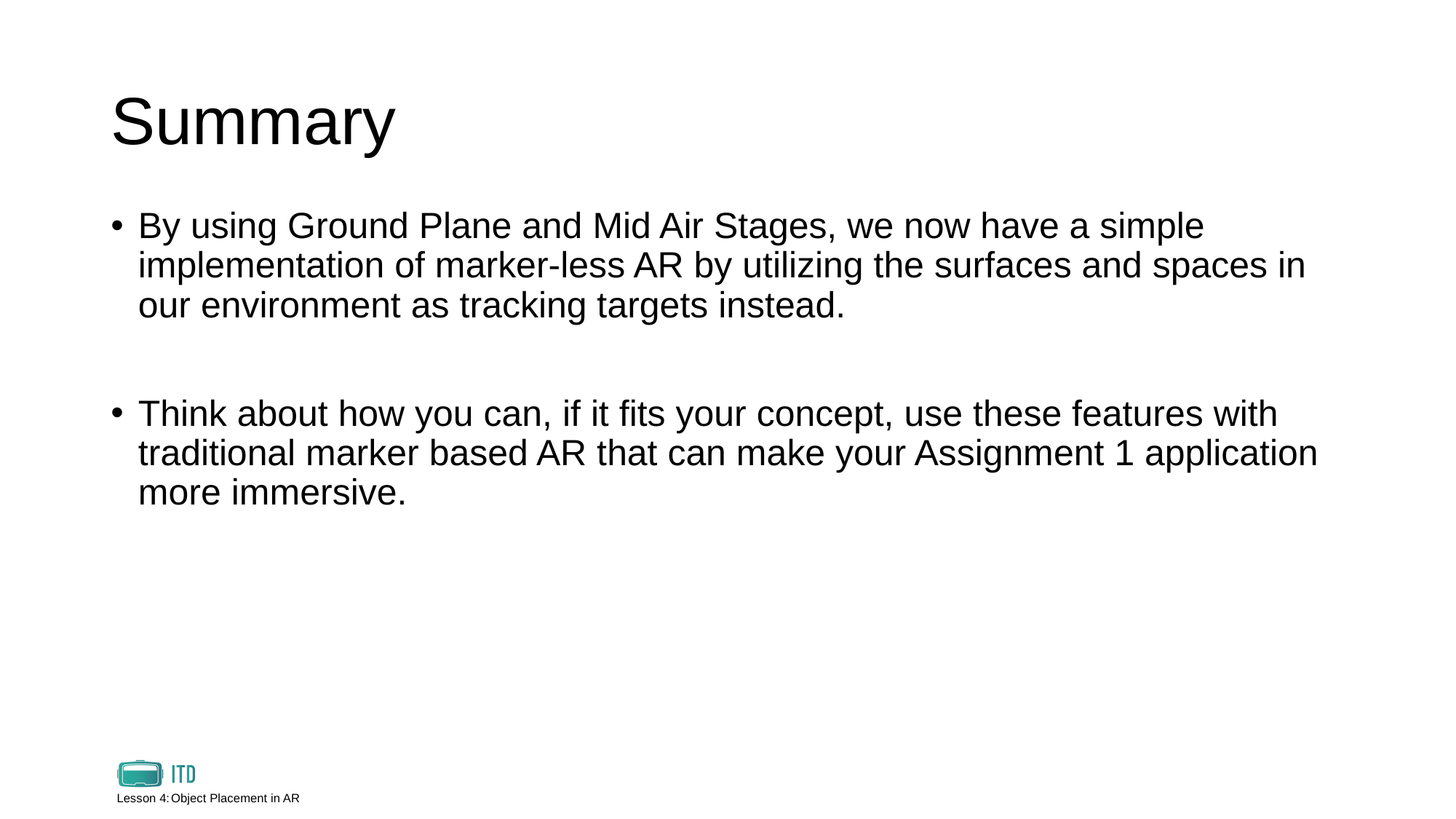

# Summary
By using Ground Plane and Mid Air Stages, we now have a simple implementation of marker-less AR by utilizing the surfaces and spaces in our environment as tracking targets instead.

Think about how you can, if it fits your concept, use these features with traditional marker based AR that can make your Assignment 1 application more immersive.